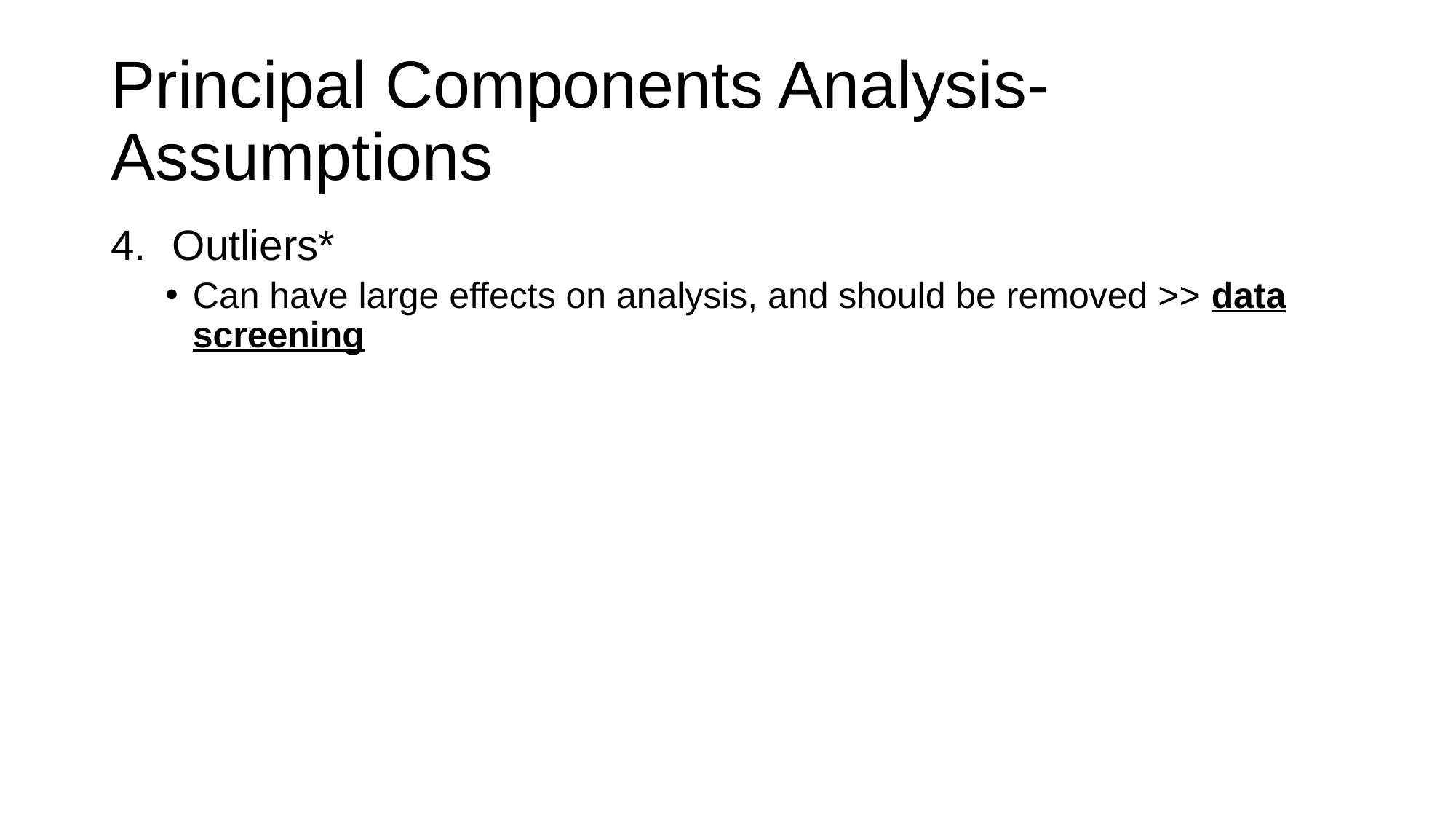

# Principal Components Analysis- Assumptions
Outliers*
Can have large effects on analysis, and should be removed >> data screening